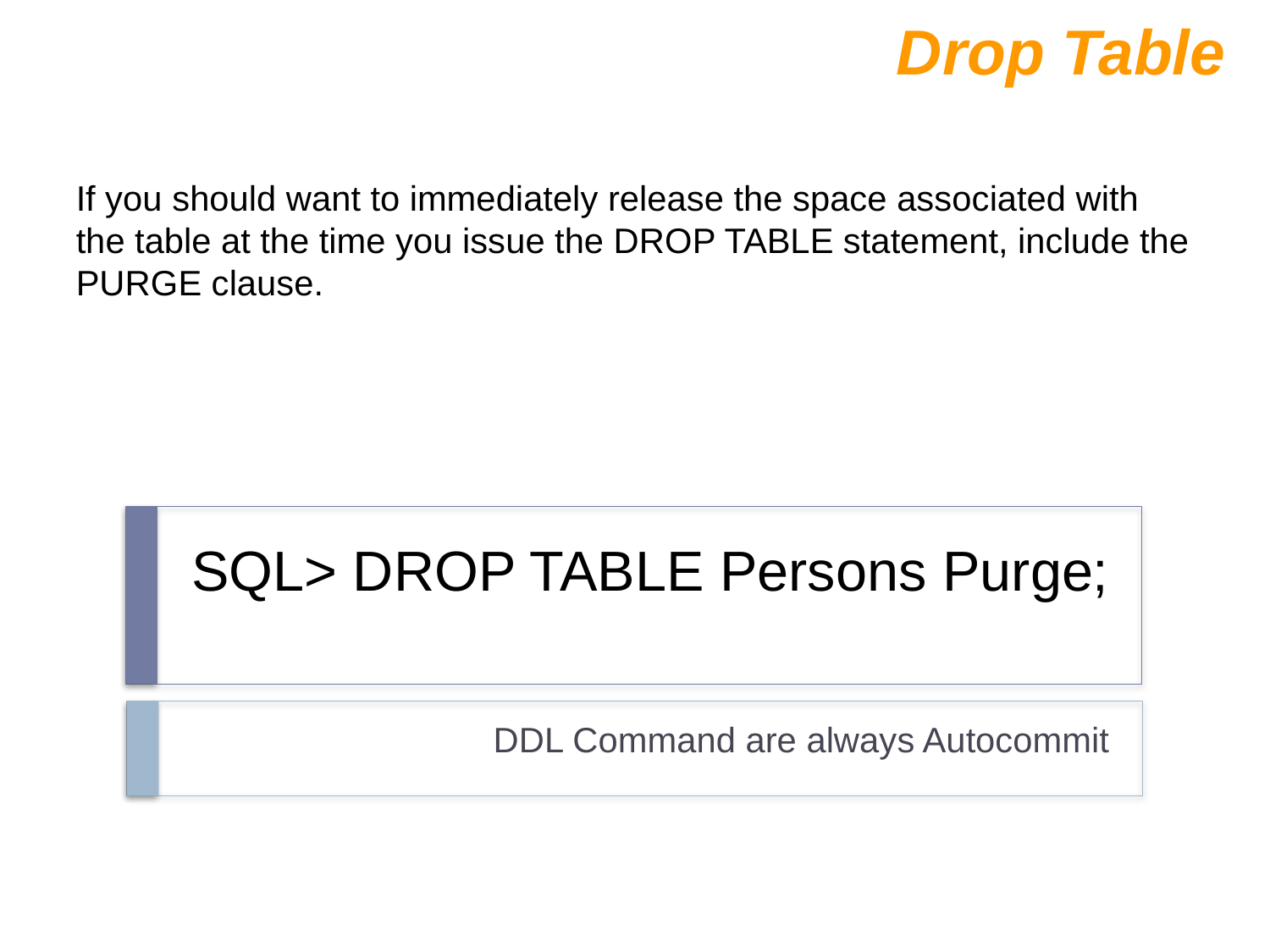

Drop Table
If you should want to immediately release the space associated with the table at the time you issue the DROP TABLE statement, include the PURGE clause.
# SQL> DROP TABLE Persons Purge;
DDL Command are always Autocommit